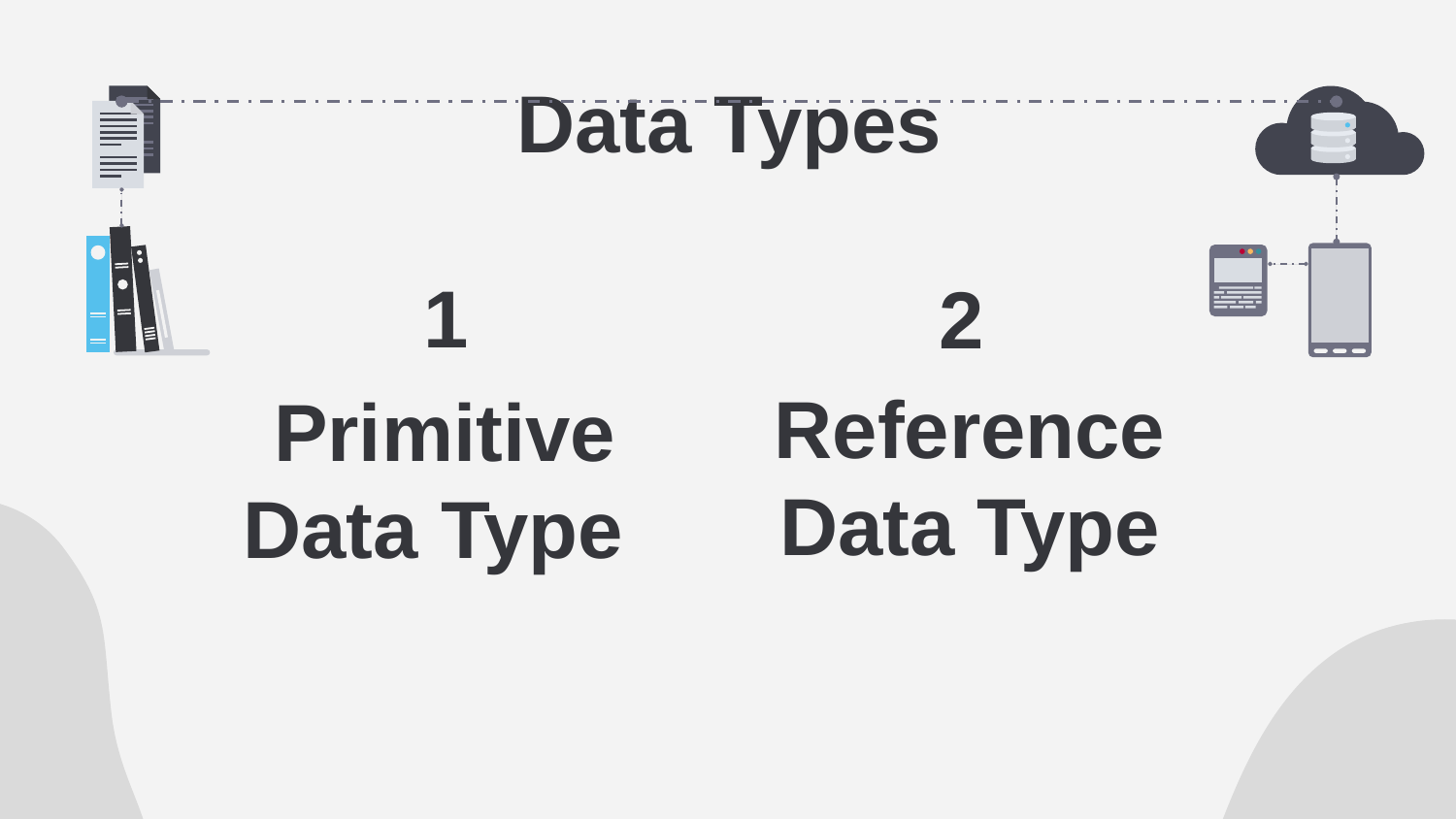

Data Types

1
2

# Primitive Data Type
Reference Data Type